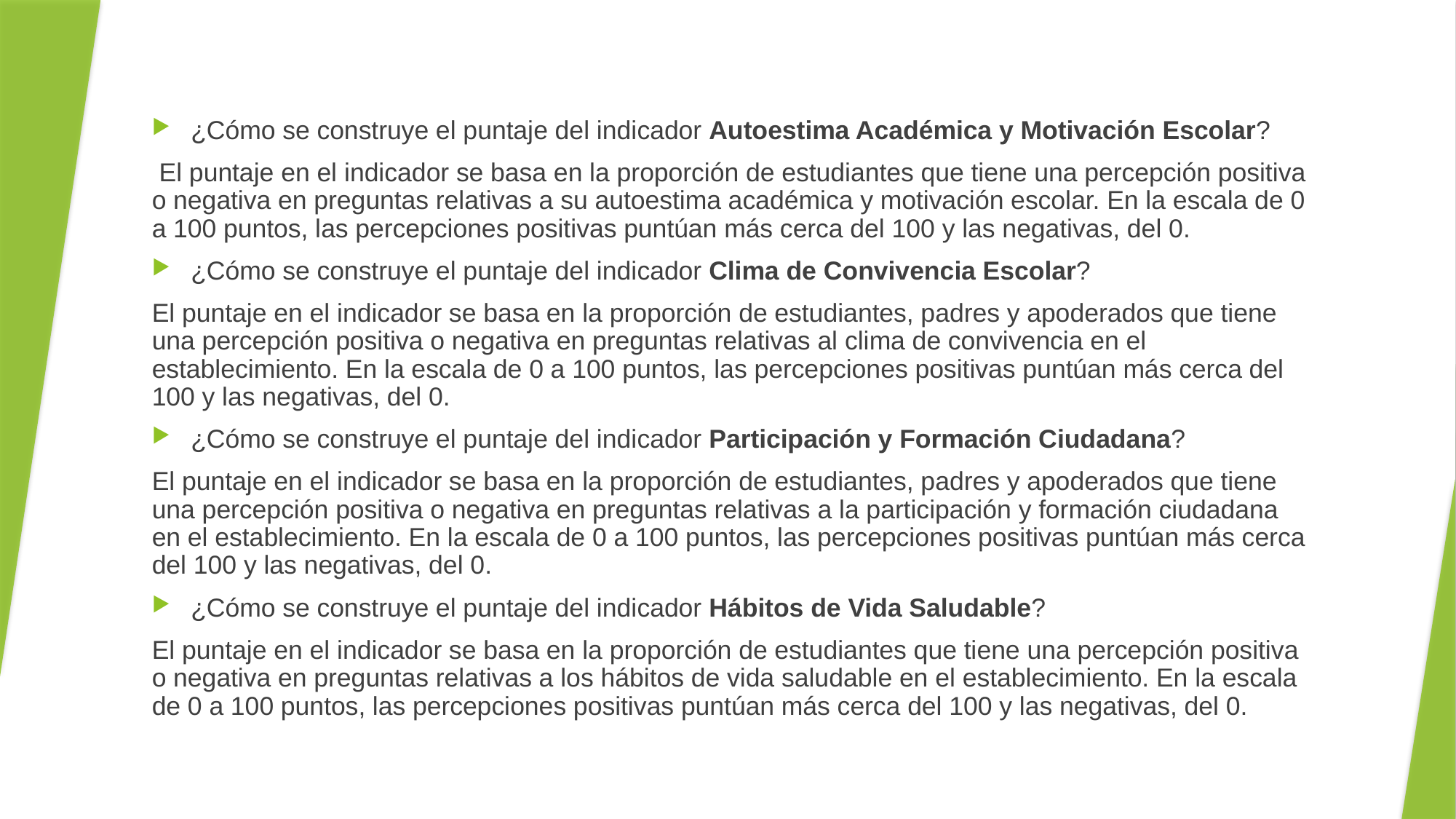

¿Cómo se construye el puntaje del indicador Autoestima Académica y Motivación Escolar?
 El puntaje en el indicador se basa en la proporción de estudiantes que tiene una percepción positiva o negativa en preguntas relativas a su autoestima académica y motivación escolar. En la escala de 0 a 100 puntos, las percepciones positivas puntúan más cerca del 100 y las negativas, del 0.
¿Cómo se construye el puntaje del indicador Clima de Convivencia Escolar?
El puntaje en el indicador se basa en la proporción de estudiantes, padres y apoderados que tiene una percepción positiva o negativa en preguntas relativas al clima de convivencia en el establecimiento. En la escala de 0 a 100 puntos, las percepciones positivas puntúan más cerca del 100 y las negativas, del 0.
¿Cómo se construye el puntaje del indicador Participación y Formación Ciudadana?
El puntaje en el indicador se basa en la proporción de estudiantes, padres y apoderados que tiene una percepción positiva o negativa en preguntas relativas a la participación y formación ciudadana en el establecimiento. En la escala de 0 a 100 puntos, las percepciones positivas puntúan más cerca del 100 y las negativas, del 0.
¿Cómo se construye el puntaje del indicador Hábitos de Vida Saludable?
El puntaje en el indicador se basa en la proporción de estudiantes que tiene una percepción positiva o negativa en preguntas relativas a los hábitos de vida saludable en el establecimiento. En la escala de 0 a 100 puntos, las percepciones positivas puntúan más cerca del 100 y las negativas, del 0.